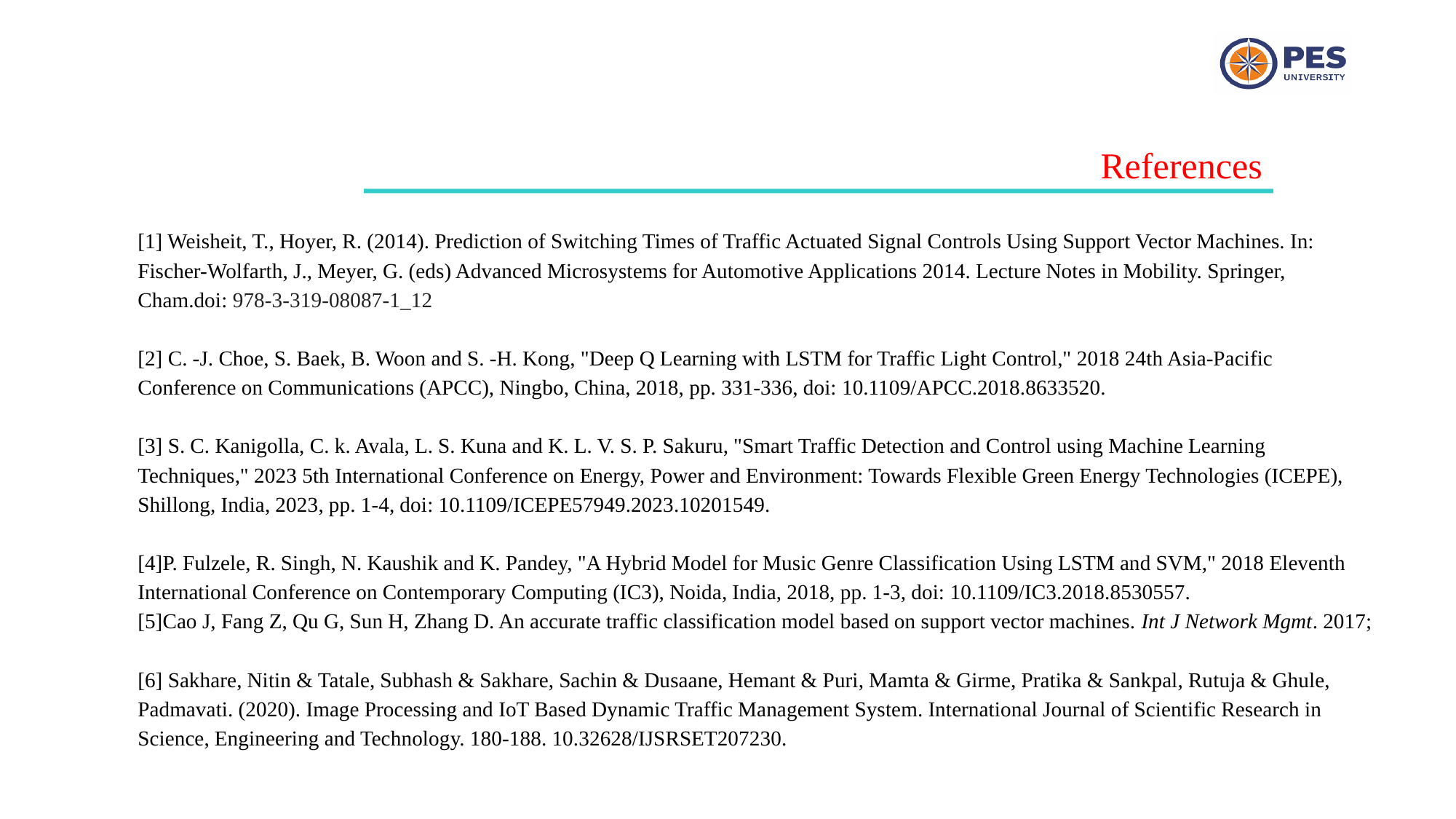

References

[1] Weisheit, T., Hoyer, R. (2014). Prediction of Switching Times of Traffic Actuated Signal Controls Using Support Vector Machines. In: Fischer-Wolfarth, J., Meyer, G. (eds) Advanced Microsystems for Automotive Applications 2014. Lecture Notes in Mobility. Springer, Cham.doi: 978-3-319-08087-1_12

[2] C. -J. Choe, S. Baek, B. Woon and S. -H. Kong, "Deep Q Learning with LSTM for Traffic Light Control," 2018 24th Asia-Pacific Conference on Communications (APCC), Ningbo, China, 2018, pp. 331-336, doi: 10.1109/APCC.2018.8633520.

[3] S. C. Kanigolla, C. k. Avala, L. S. Kuna and K. L. V. S. P. Sakuru, "Smart Traffic Detection and Control using Machine Learning Techniques," 2023 5th International Conference on Energy, Power and Environment: Towards Flexible Green Energy Technologies (ICEPE), Shillong, India, 2023, pp. 1-4, doi: 10.1109/ICEPE57949.2023.10201549.

[4]P. Fulzele, R. Singh, N. Kaushik and K. Pandey, "A Hybrid Model for Music Genre Classification Using LSTM and SVM," 2018 Eleventh International Conference on Contemporary Computing (IC3), Noida, India, 2018, pp. 1-3, doi: 10.1109/IC3.2018.8530557.
[5]Cao J, Fang Z, Qu G, Sun H, Zhang D. An accurate traffic classification model based on support vector machines. Int J Network Mgmt. 2017;

[6] Sakhare, Nitin & Tatale, Subhash & Sakhare, Sachin & Dusaane, Hemant & Puri, Mamta & Girme, Pratika & Sankpal, Rutuja & Ghule, Padmavati. (2020). Image Processing and IoT Based Dynamic Traffic Management System. International Journal of Scientific Research in Science, Engineering and Technology. 180-188. 10.32628/IJSRSET207230.